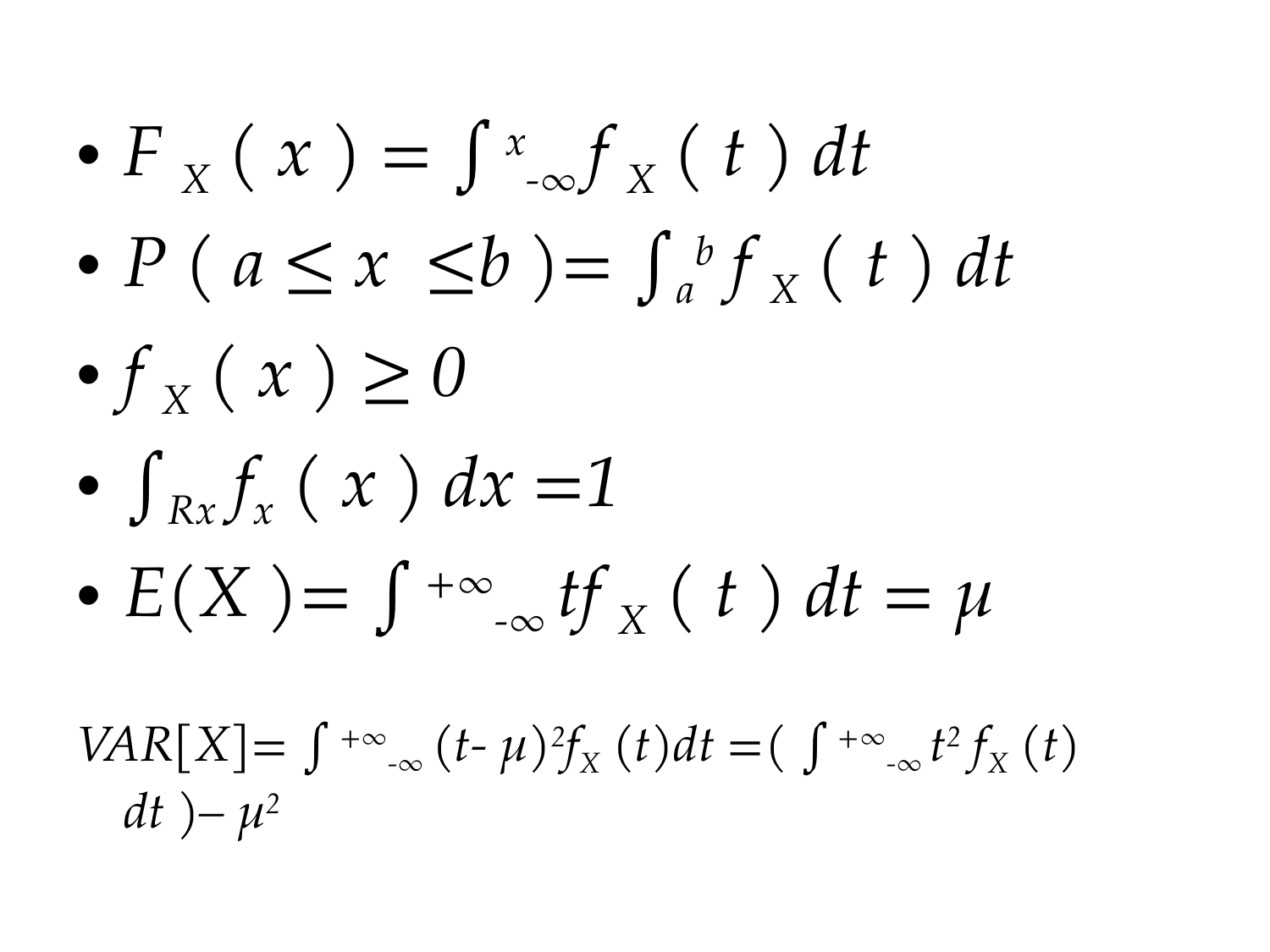

F X ( x ) = ∫ x-∞ f X ( t ) dt
P ( a ≤ x  ≤b )= ∫ab f X ( t ) dt
f X ( x ) ≥ 0
∫Rx fx ( x ) dx =1
E(X )= ∫ +∞-∞ tf X ( t ) dt = μ

VAR[X]= ∫ +∞-∞ (t- μ)2fX (t)dt =( ∫ +∞-∞ t2 fX (t) dt )– μ2